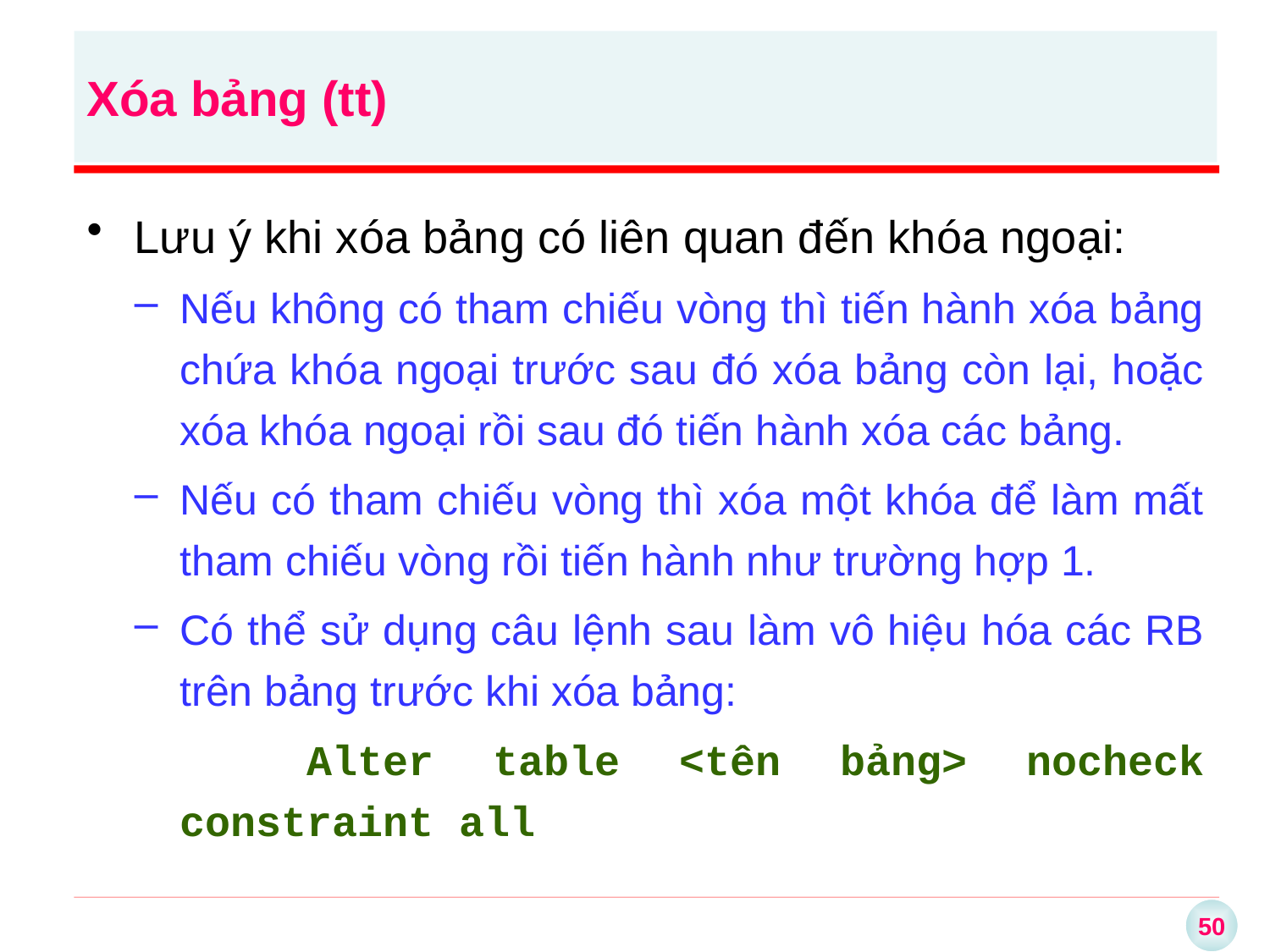

Xóa bảng (tt)
Lưu ý khi xóa bảng có liên quan đến khóa ngoại:
Nếu không có tham chiếu vòng thì tiến hành xóa bảng chứa khóa ngoại trước sau đó xóa bảng còn lại, hoặc xóa khóa ngoại rồi sau đó tiến hành xóa các bảng.
Nếu có tham chiếu vòng thì xóa một khóa để làm mất tham chiếu vòng rồi tiến hành như trường hợp 1.
Có thể sử dụng câu lệnh sau làm vô hiệu hóa các RB trên bảng trước khi xóa bảng:
		Alter table <tên bảng> nocheck constraint all